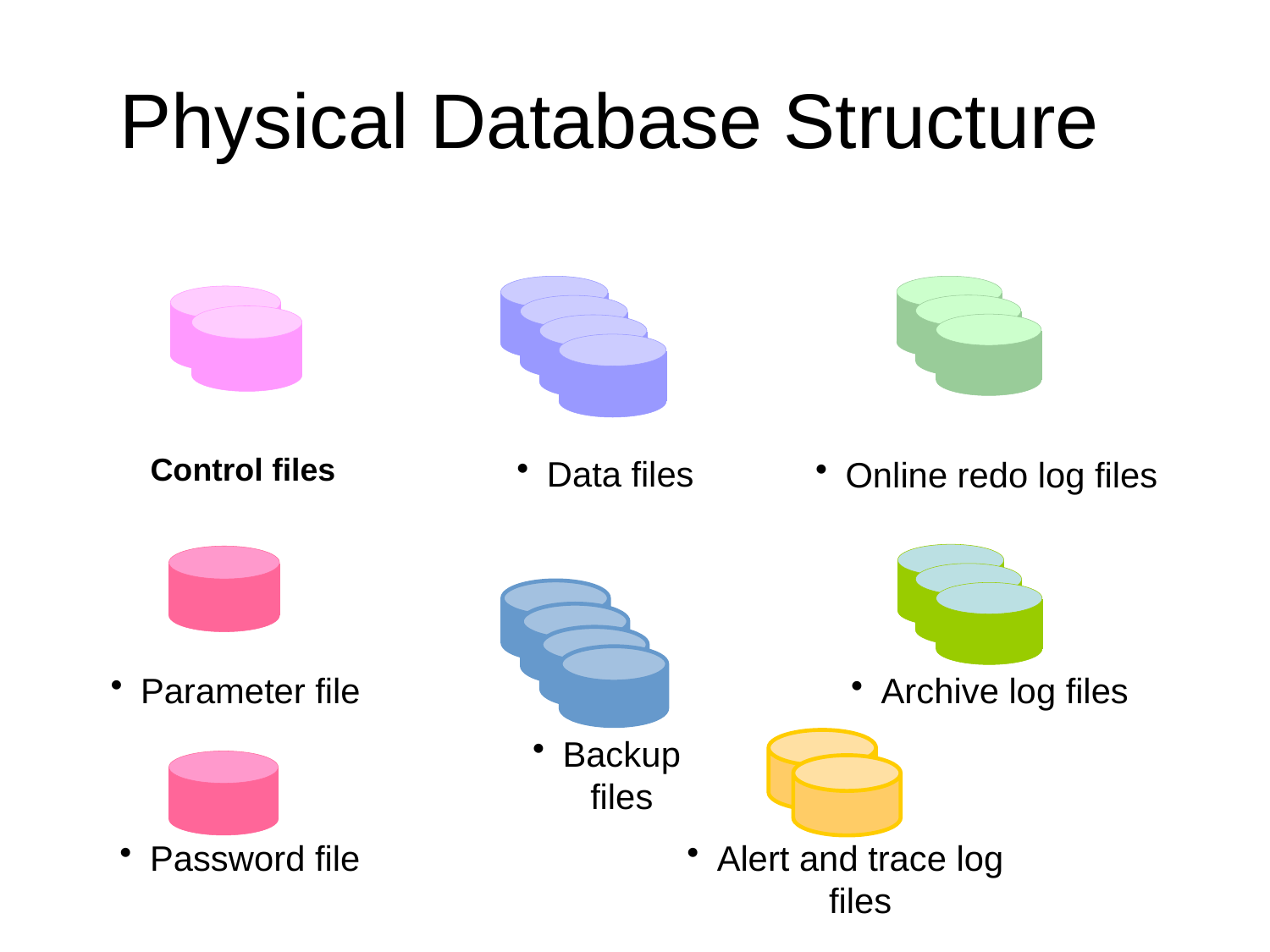

# Physical Database Structure  .

Data files
Online redo log files
Control files

Parameter file
Archive log files

Backup files

Alert and trace log files
Password file